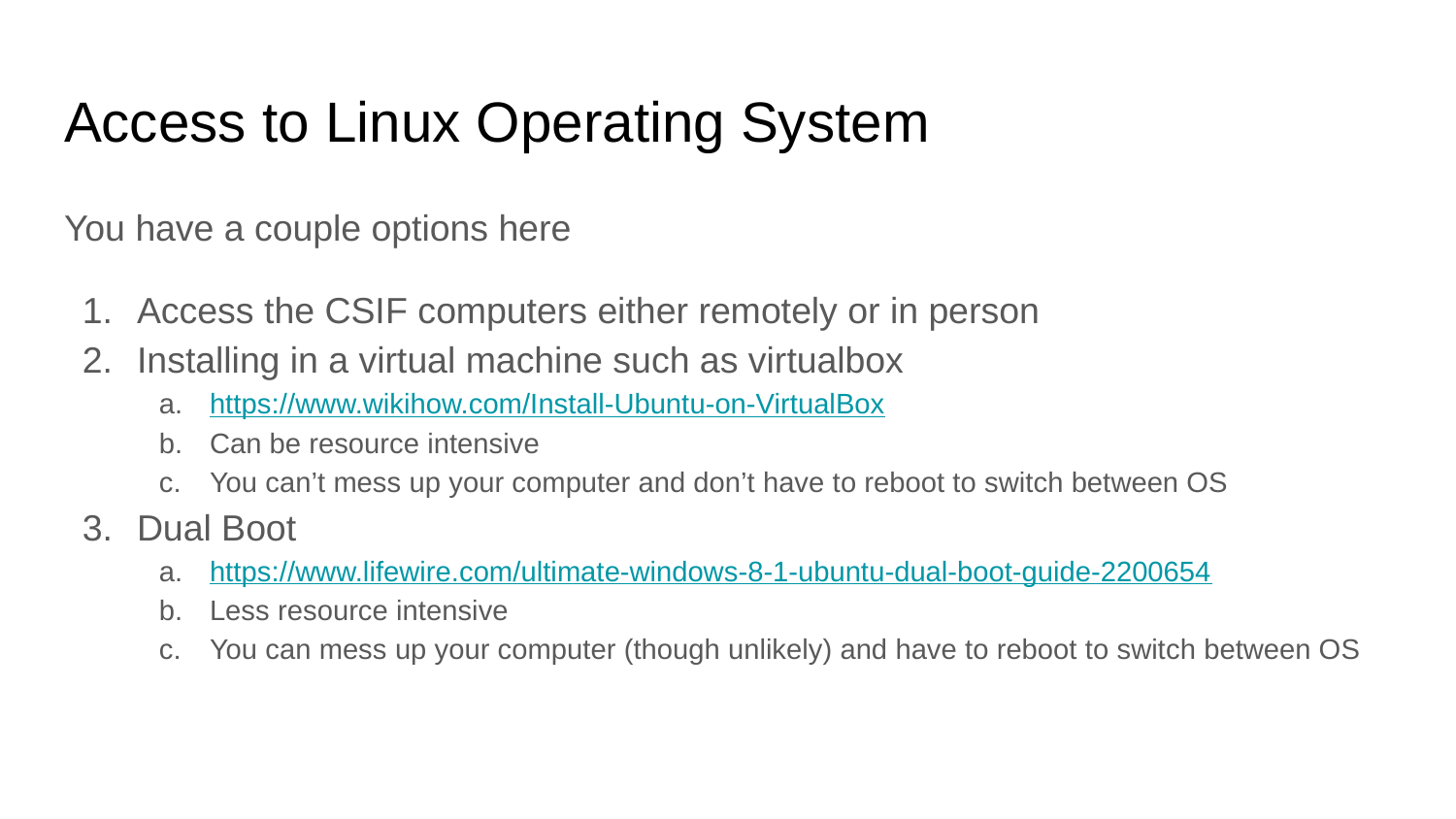

# Access to Linux Operating System
You have a couple options here
Access the CSIF computers either remotely or in person
Installing in a virtual machine such as virtualbox
https://www.wikihow.com/Install-Ubuntu-on-VirtualBox
Can be resource intensive
You can’t mess up your computer and don’t have to reboot to switch between OS
Dual Boot
https://www.lifewire.com/ultimate-windows-8-1-ubuntu-dual-boot-guide-2200654
Less resource intensive
You can mess up your computer (though unlikely) and have to reboot to switch between OS